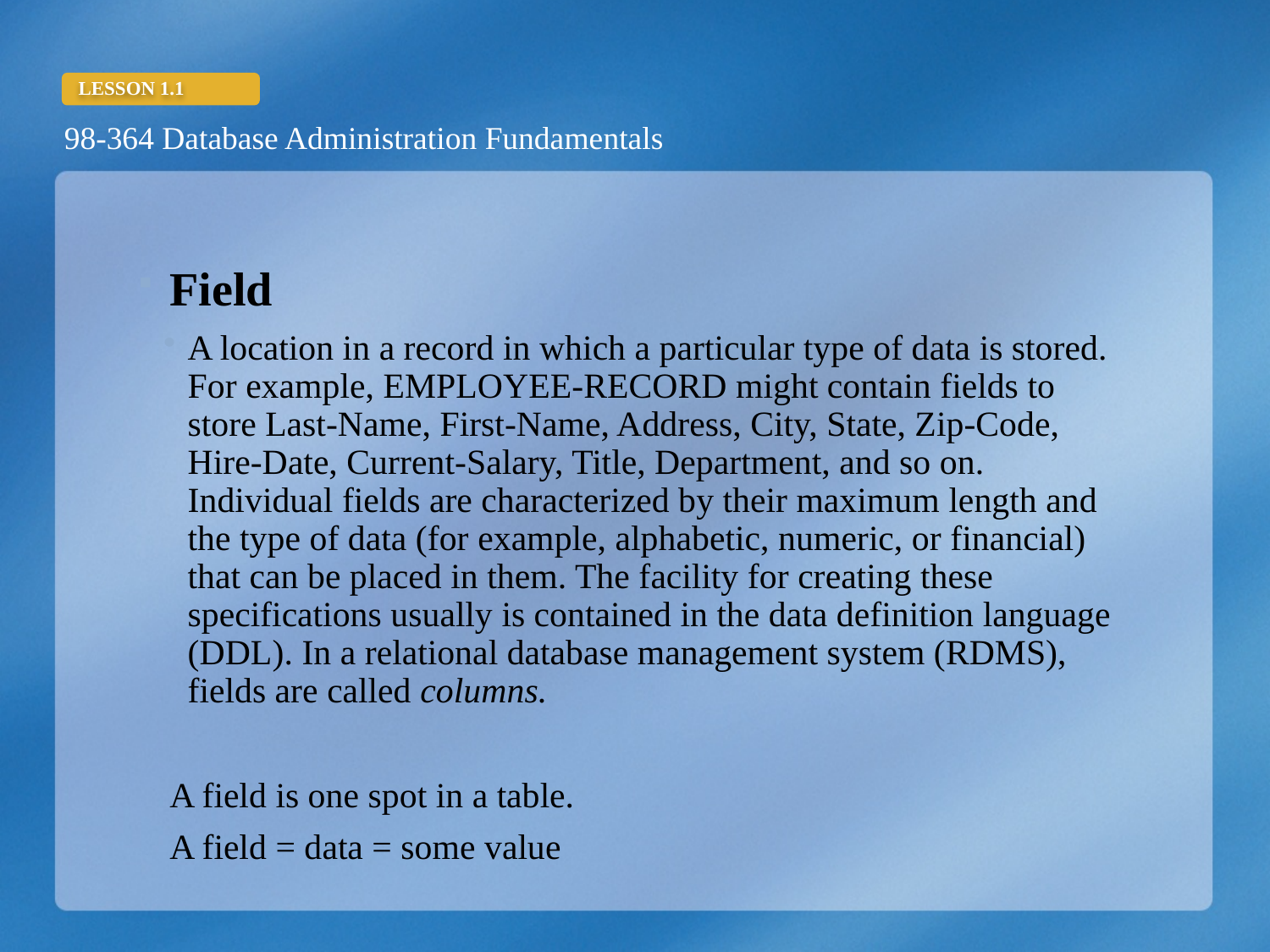

Field
A location in a record in which a particular type of data is stored. For example, EMPLOYEE-RECORD might contain fields to store Last-Name, First-Name, Address, City, State, Zip-Code, Hire-Date, Current-Salary, Title, Department, and so on. Individual fields are characterized by their maximum length and the type of data (for example, alphabetic, numeric, or financial) that can be placed in them. The facility for creating these specifications usually is contained in the data definition language (DDL). In a relational database management system (RDMS), fields are called columns.

	A field is one spot in a table.
	A field = data = some value